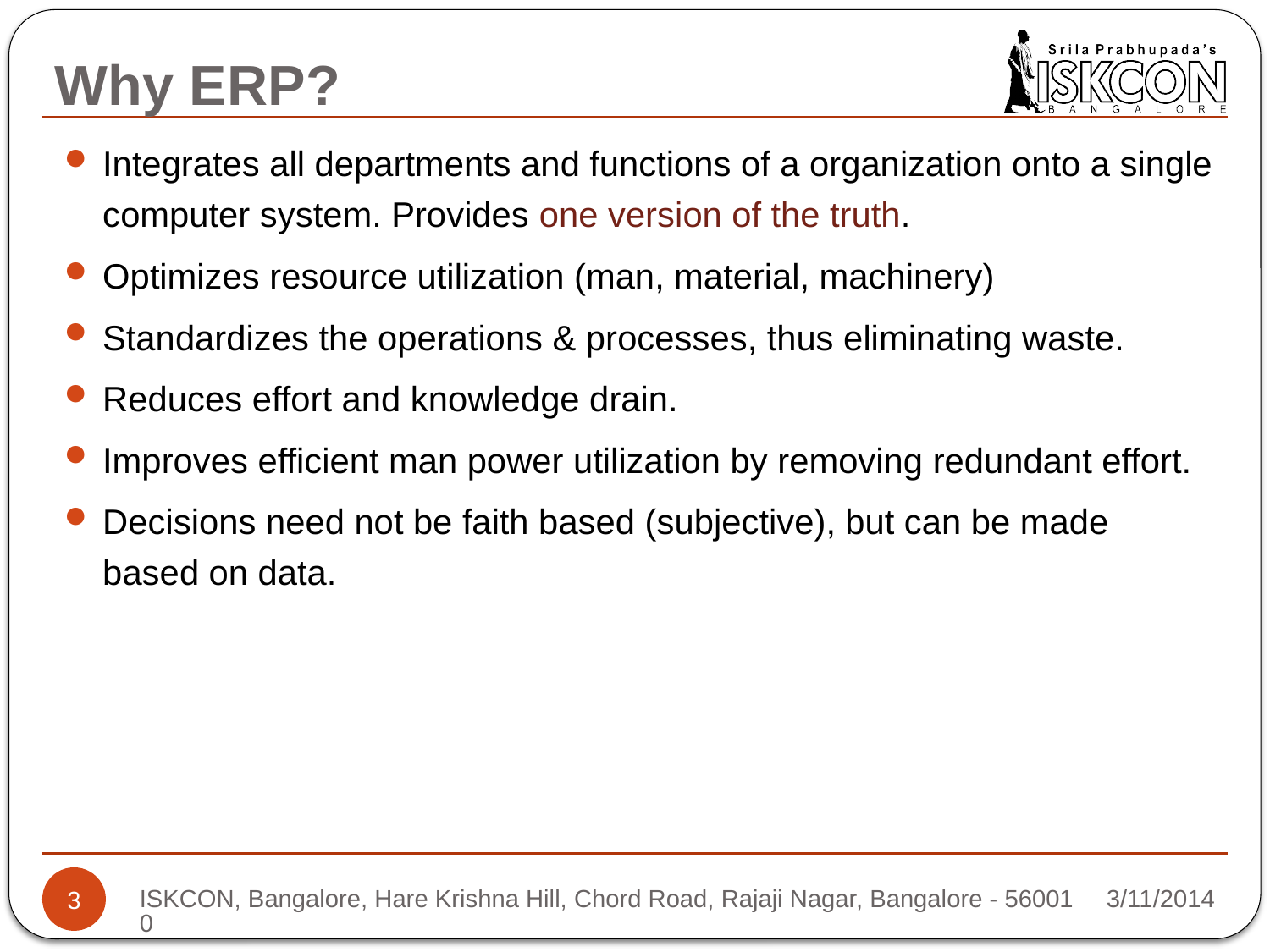

# Why ERP?
Integrates all departments and functions of a organization onto a single computer system. Provides one version of the truth.
Optimizes resource utilization (man, material, machinery)
Standardizes the operations & processes, thus eliminating waste.
Reduces effort and knowledge drain.
Improves efficient man power utilization by removing redundant effort.
Decisions need not be faith based (subjective), but can be made based on data.

3/11/2014
ISKCON, Bangalore, Hare Krishna Hill, Chord Road, Rajaji Nagar, Bangalore - 560010
3